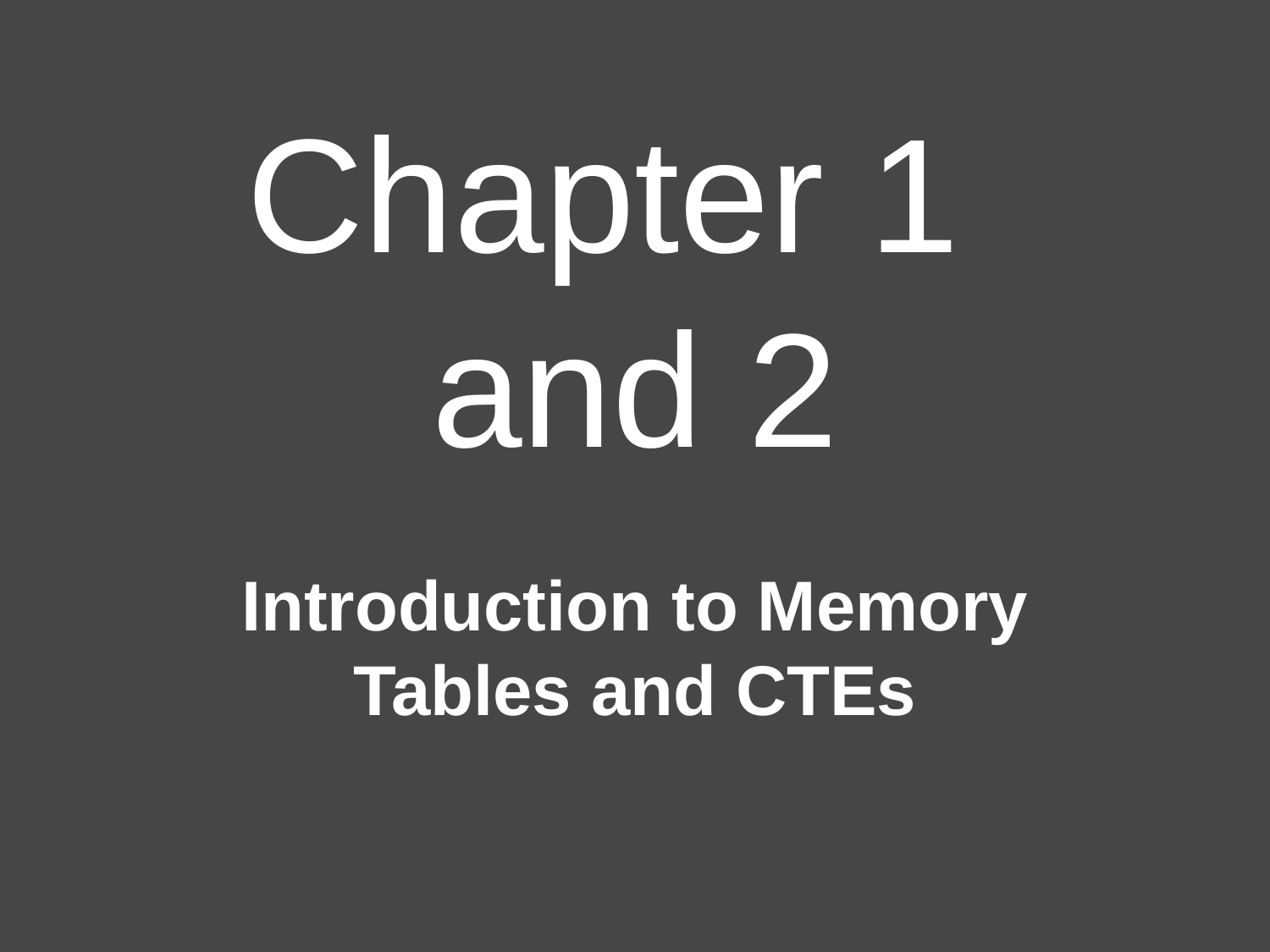

# Introduction to Memory Tables and CTEs
Chapter 1 and 2